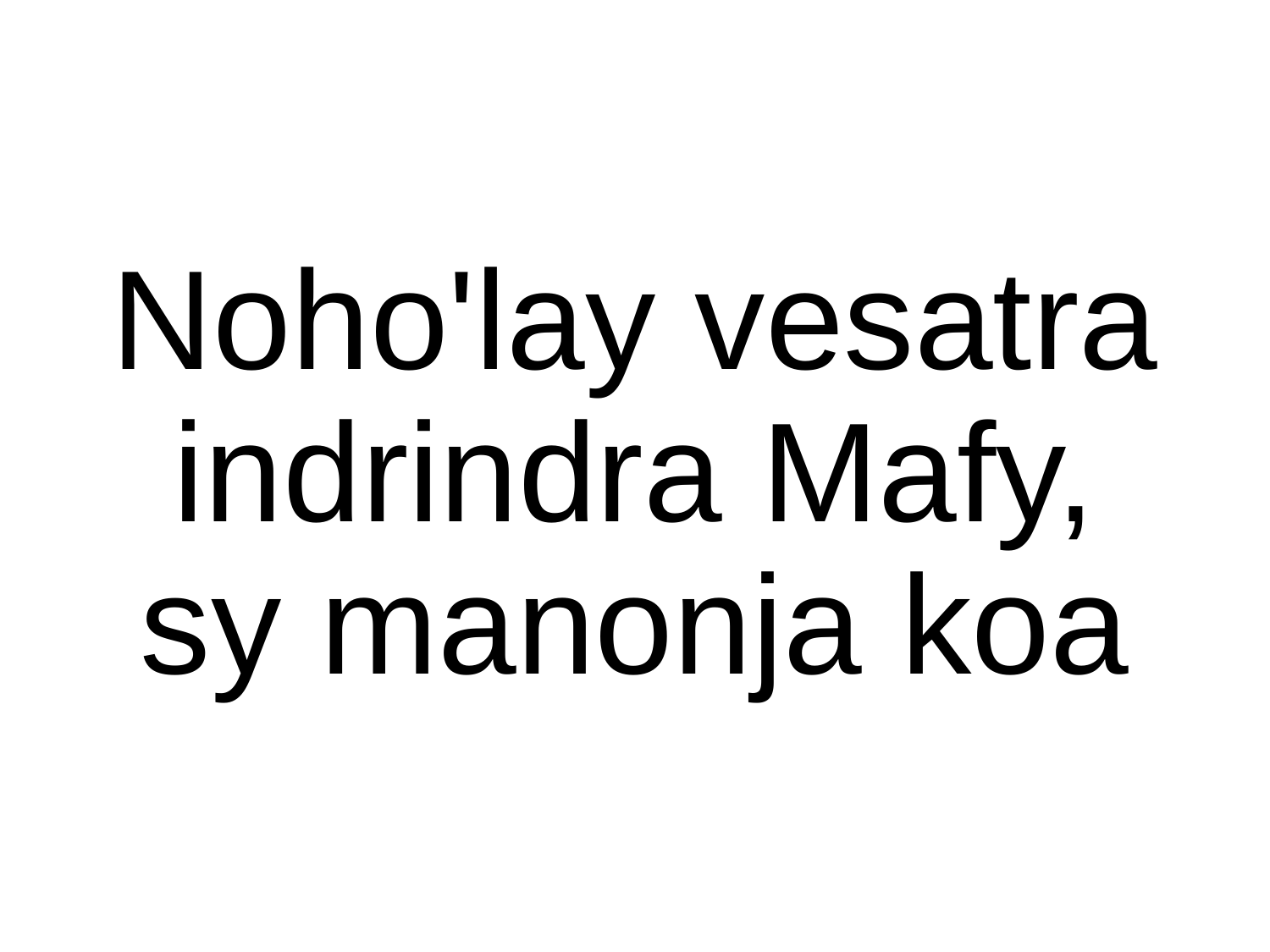

Noho'lay vesatra indrindra Mafy,
sy manonja koa